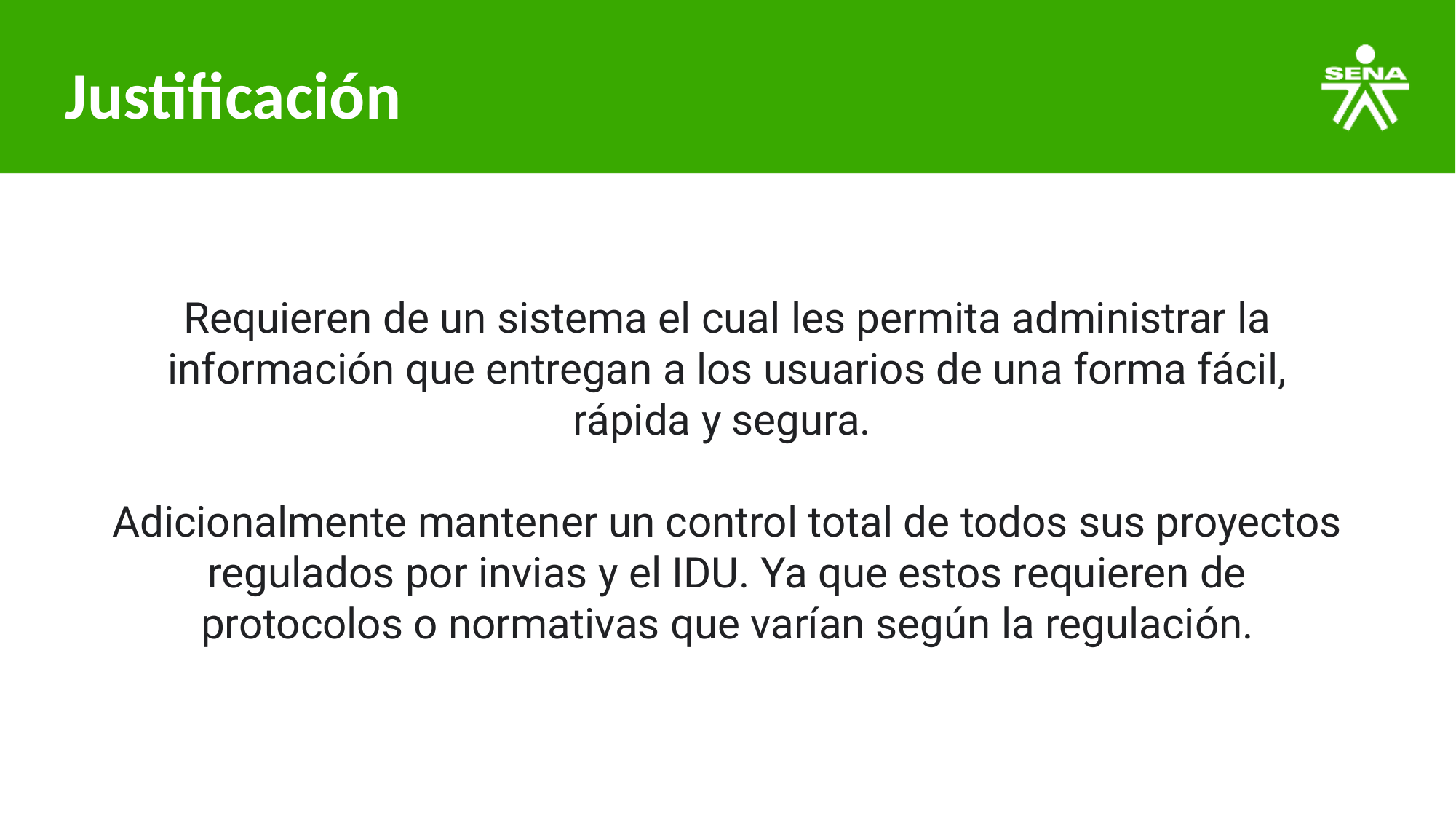

# Justificación
Requieren de un sistema el cual les permita administrar la información que entregan a los usuarios de una forma fácil, rápida y segura.
Adicionalmente mantener un control total de todos sus proyectos regulados por invias y el IDU. Ya que estos requieren de protocolos o normativas que varían según la regulación.